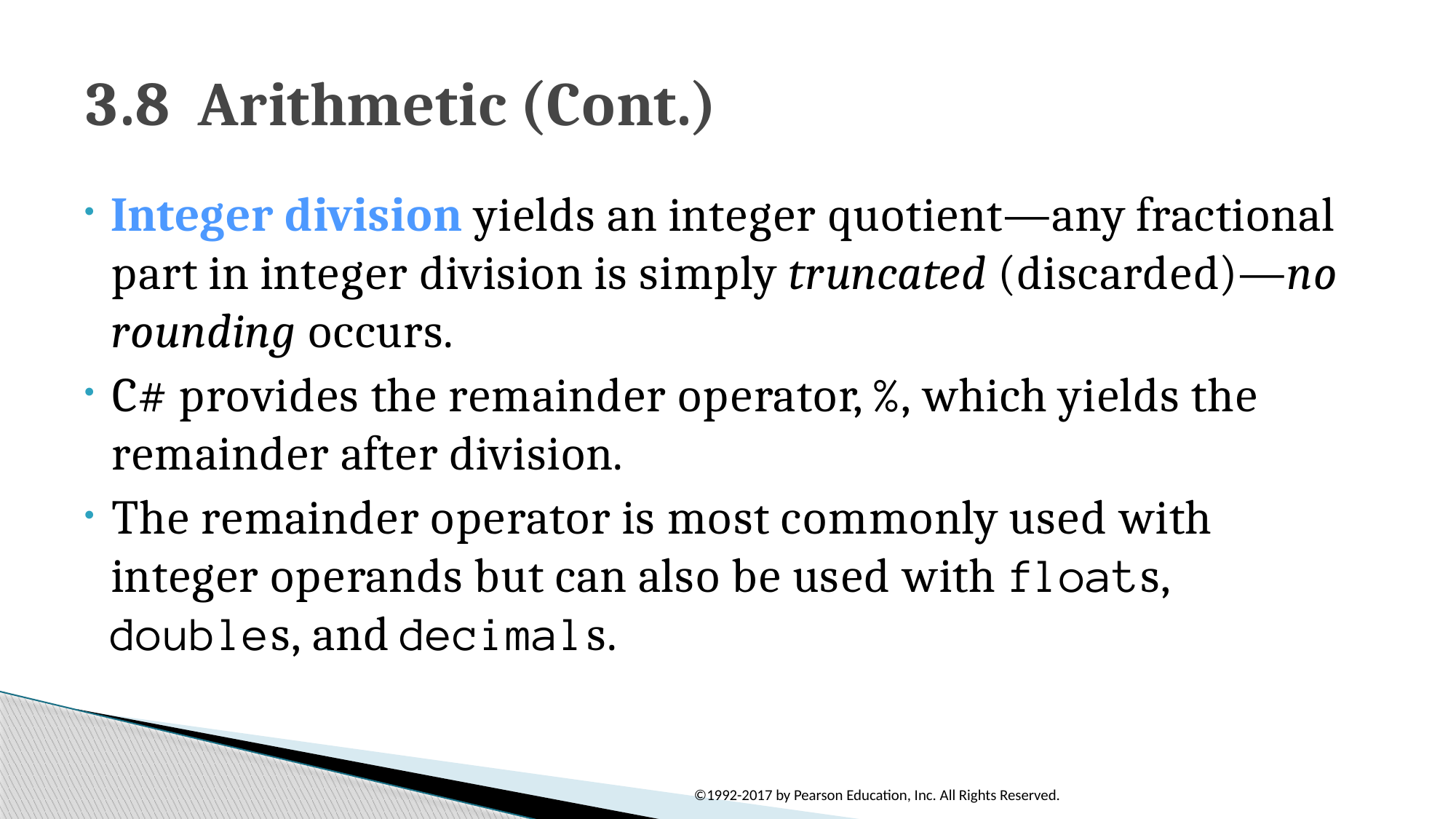

# 3.8  Arithmetic (Cont.)
Integer division yields an integer quotient—any fractional part in integer division is simply truncated (discarded)—no rounding occurs.
C# provides the remainder operator, %, which yields the remainder after division.
The remainder operator is most commonly used with integer operands but can also be used with floats, doubles, and decimals.
©1992-2017 by Pearson Education, Inc. All Rights Reserved.